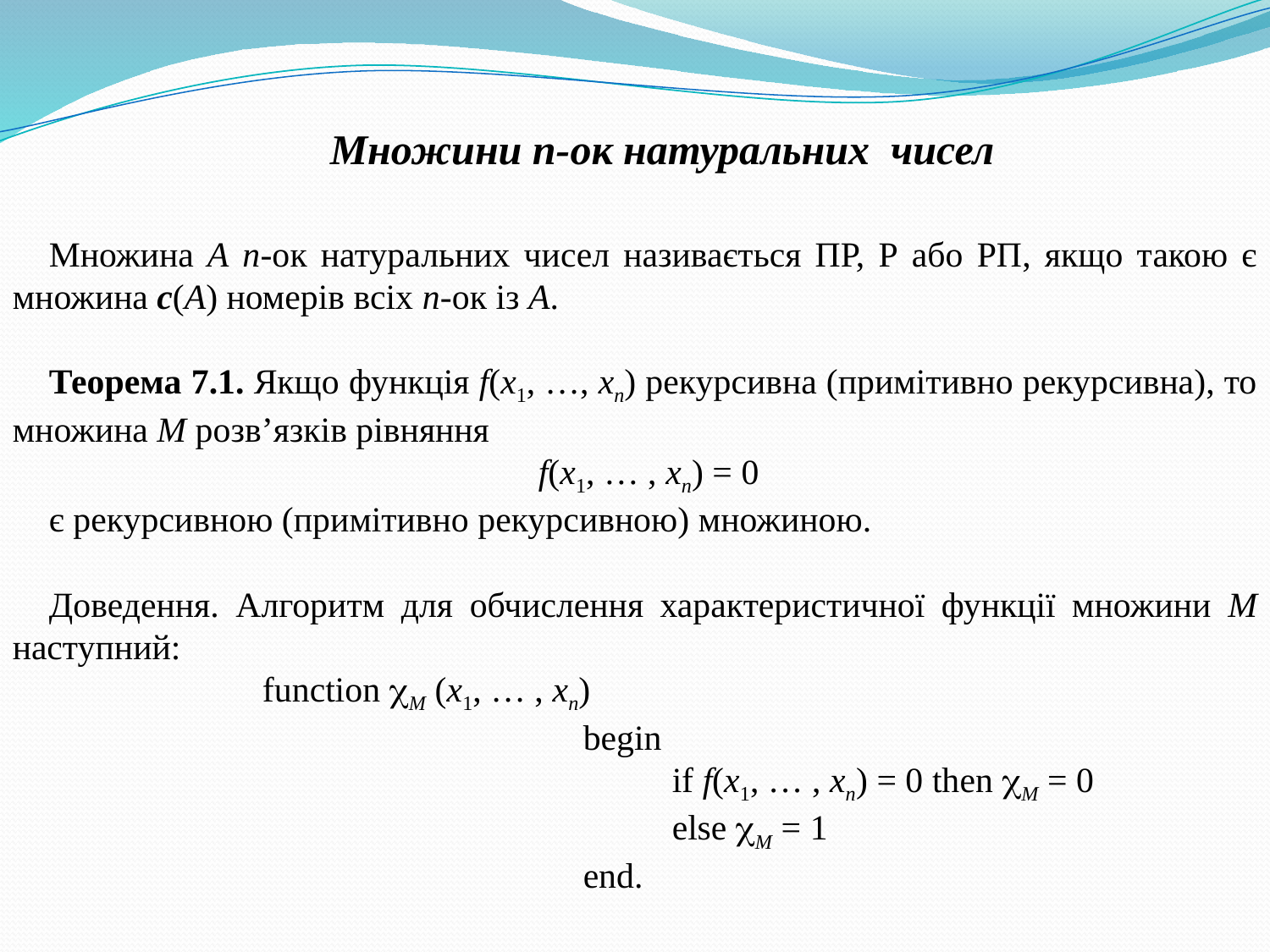

Множини n-ок натуральних  чисел
Множина А n-oк натуральних чисел називається ПР, Р або РП, якщо такою є множина с(А) номерів всіх n-ок із А.

Теорема 7.1. Якщо функція f(x1, …, xn) рекурсивна (примітивно рекурсивна), то множина М розв’язків рівняння
f(x1, … , xn) = 0
є рекурсивною (примітивно рекурсивною) множиною.

Доведення. Алгоритм для обчислення характеристичної функції множини М наступний:
function χМ (x1, … , xn)
                                begin
                                          if f(x1, … , xn) = 0 then χМ = 0
                                          else χM = 1
                                end.